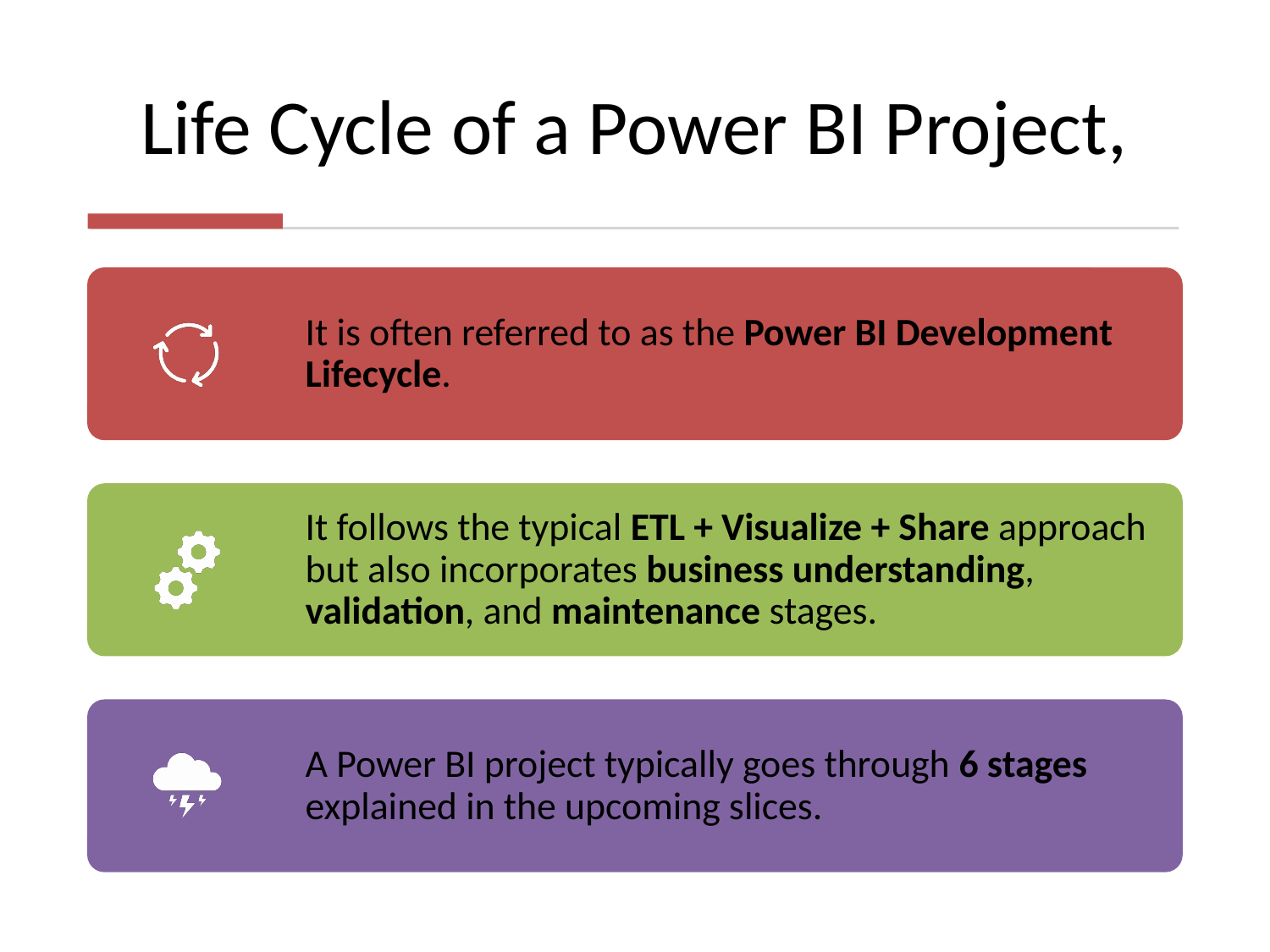

# Life Cycle of a Power BI Project,

It is often referred to as the Power BI Development Lifecycle.
It follows the typical ETL + Visualize + Share approach but also incorporates business understanding, validation, and maintenance stages.
A Power BI project typically goes through 6 stages explained in the upcoming slices.